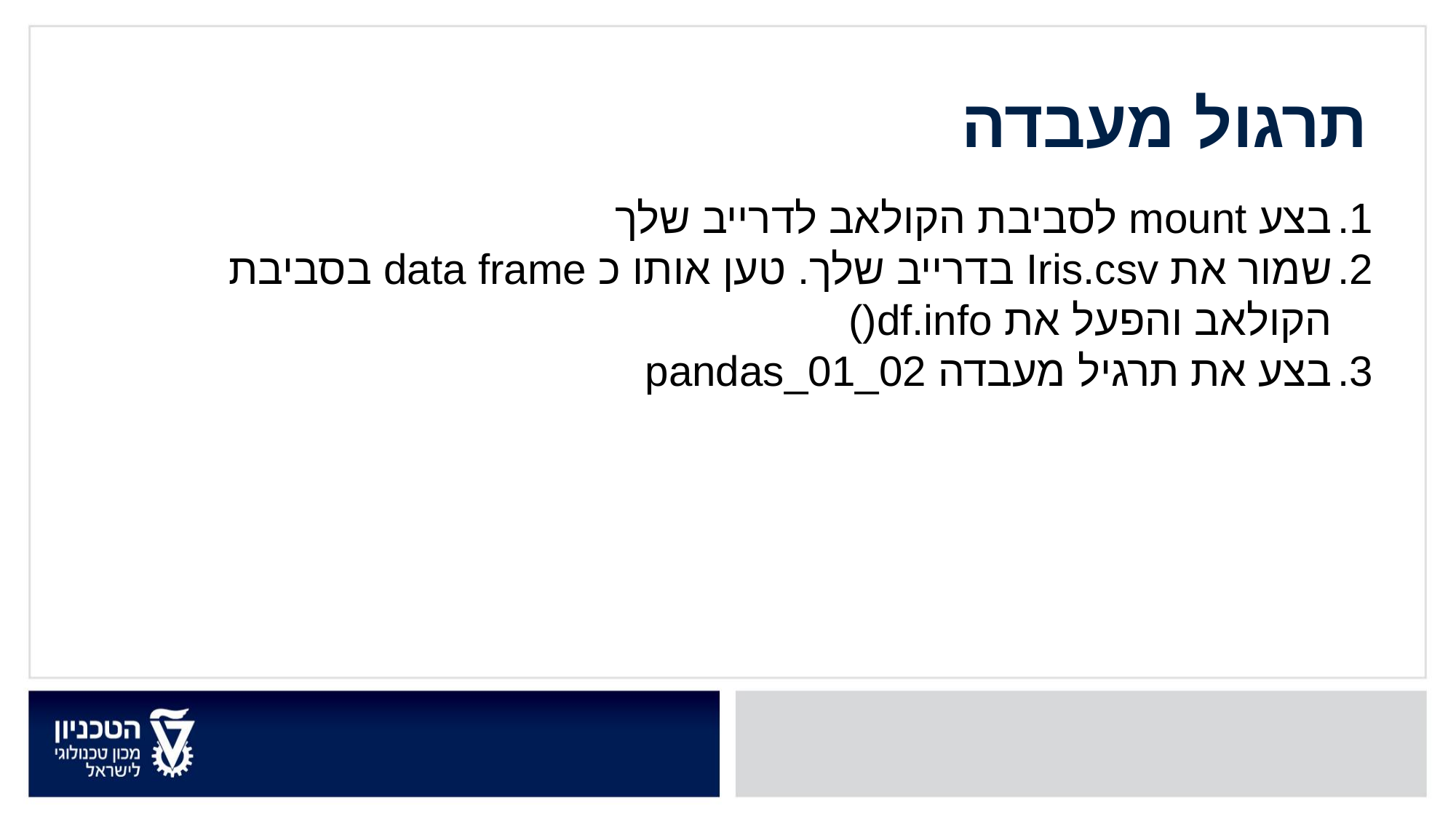

תרגול מעבדה
בצע mount לסביבת הקולאב לדרייב שלך
שמור את Iris.csv בדרייב שלך. טען אותו כ data frame בסביבת הקולאב והפעל את df.info()
בצע את תרגיל מעבדה 02_01_pandas